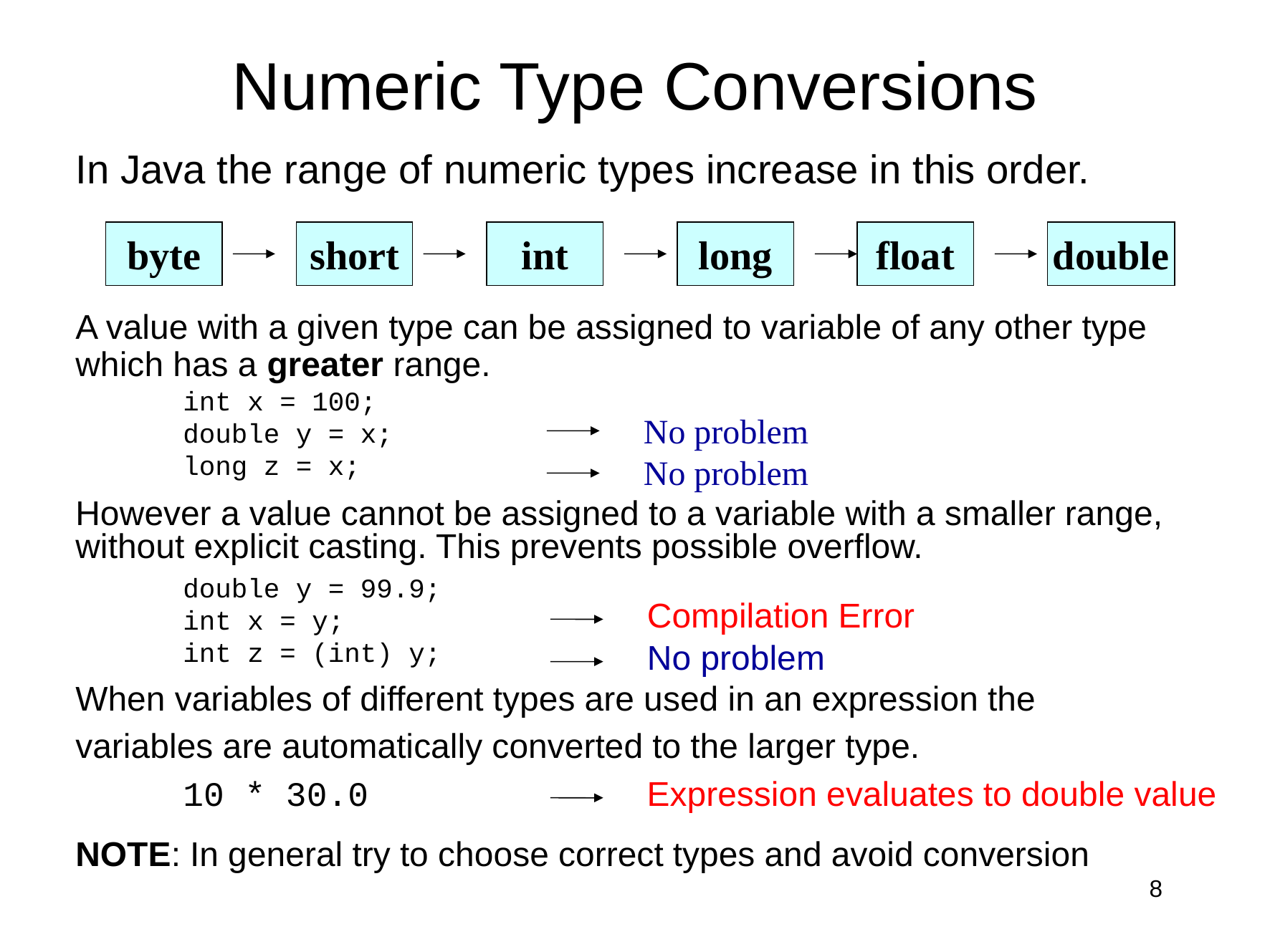

# Numeric Type Conversions
In Java the range of numeric types increase in this order.
byte
short
int
long
float
double

A value with a given type can be assigned to variable of any other type which has a greater range.
	int x = 100;
   	double y = x;
  	long z = x;
However a value cannot be assigned to a variable with a smaller range, without explicit casting. This prevents possible overflow.
	double y = 99.9;
   	int x = y;
  	int z = (int) y;
When variables of different types are used in an expression the variables are automatically converted to the larger type.
	10 * 30.0
NOTE: In general try to choose correct types and avoid conversion
No problem

No problem

Compilation Error

No problem

Expression evaluates to double value

8